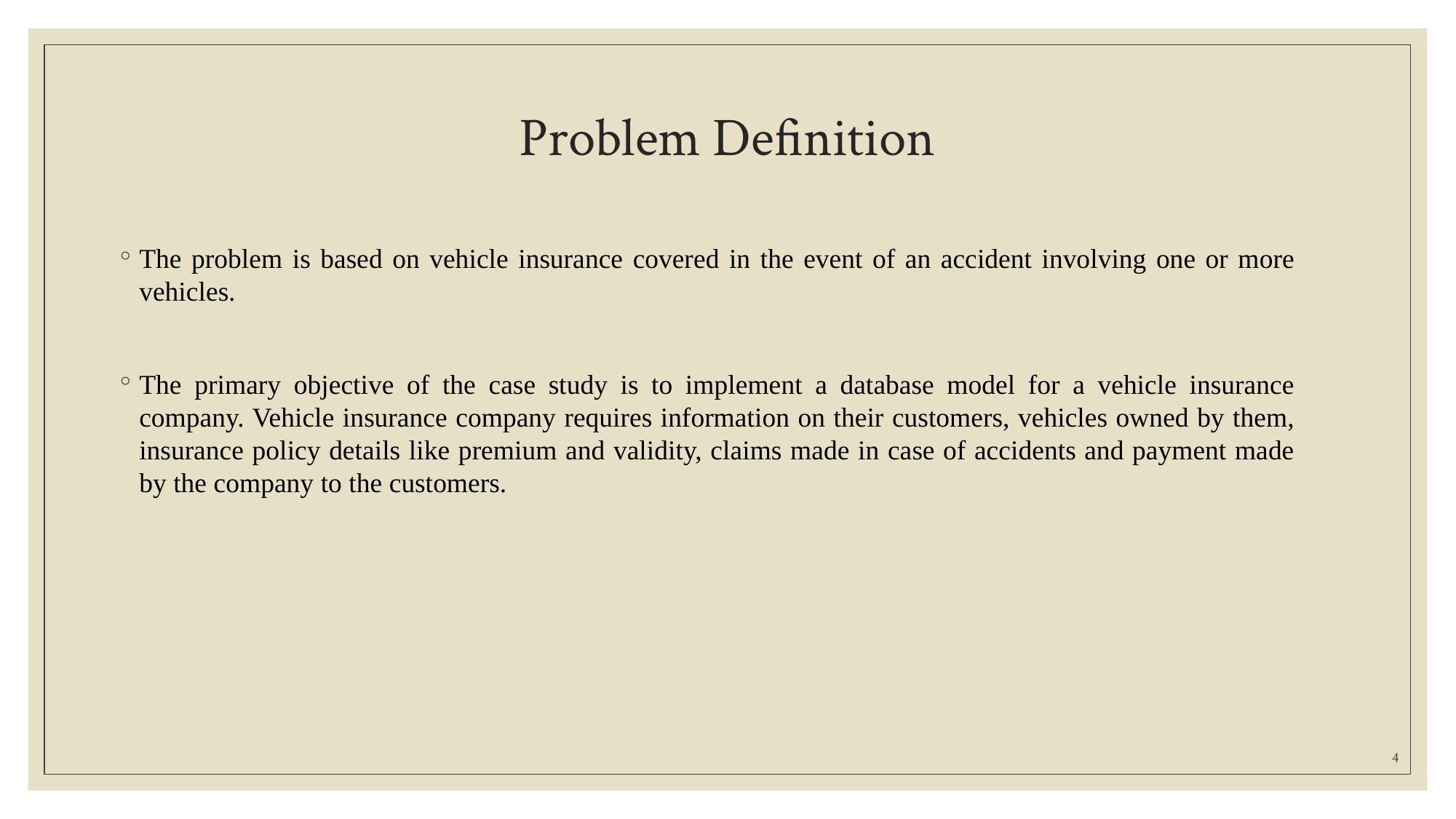

# Problem Definition

The problem is based on vehicle insurance covered in the event of an accident involving one or more vehicles.

The primary objective of the case study is to implement a database model for a vehicle insurance company. Vehicle insurance company requires information on their customers, vehicles owned by them, insurance policy details like premium and validity, claims made in case of accidents and payment made by the company to the customers.

4